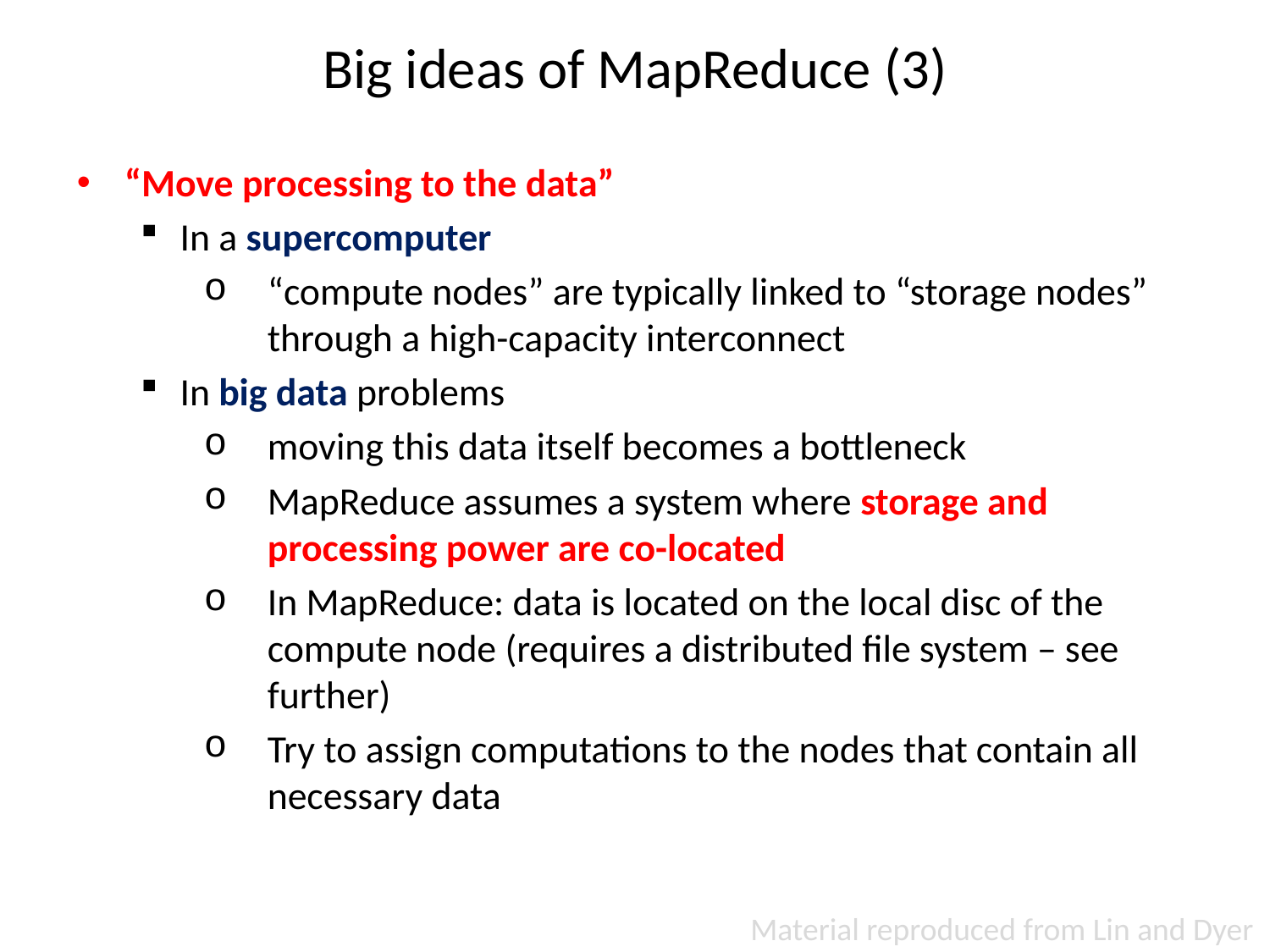

# Big ideas of MapReduce (3)
“Move processing to the data”
In a supercomputer
“compute nodes” are typically linked to “storage nodes” through a high-capacity interconnect
In big data problems
moving this data itself becomes a bottleneck
MapReduce assumes a system where storage and processing power are co-located
In MapReduce: data is located on the local disc of the compute node (requires a distributed file system – see further)
Try to assign computations to the nodes that contain all necessary data
Material reproduced from Lin and Dyer